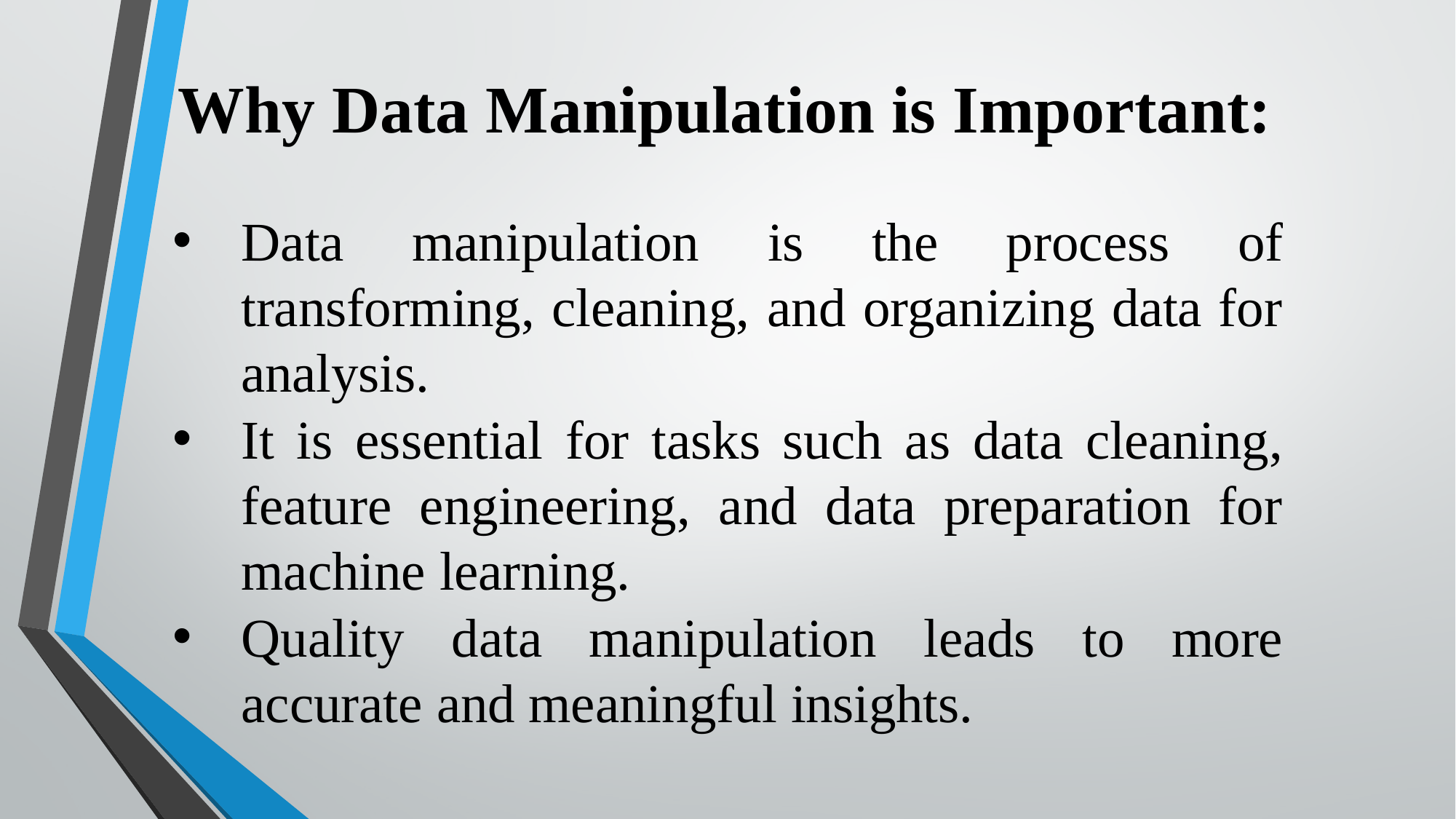

Why Data Manipulation is Important:
Data manipulation is the process of transforming, cleaning, and organizing data for analysis.
It is essential for tasks such as data cleaning, feature engineering, and data preparation for machine learning.
Quality data manipulation leads to more accurate and meaningful insights.